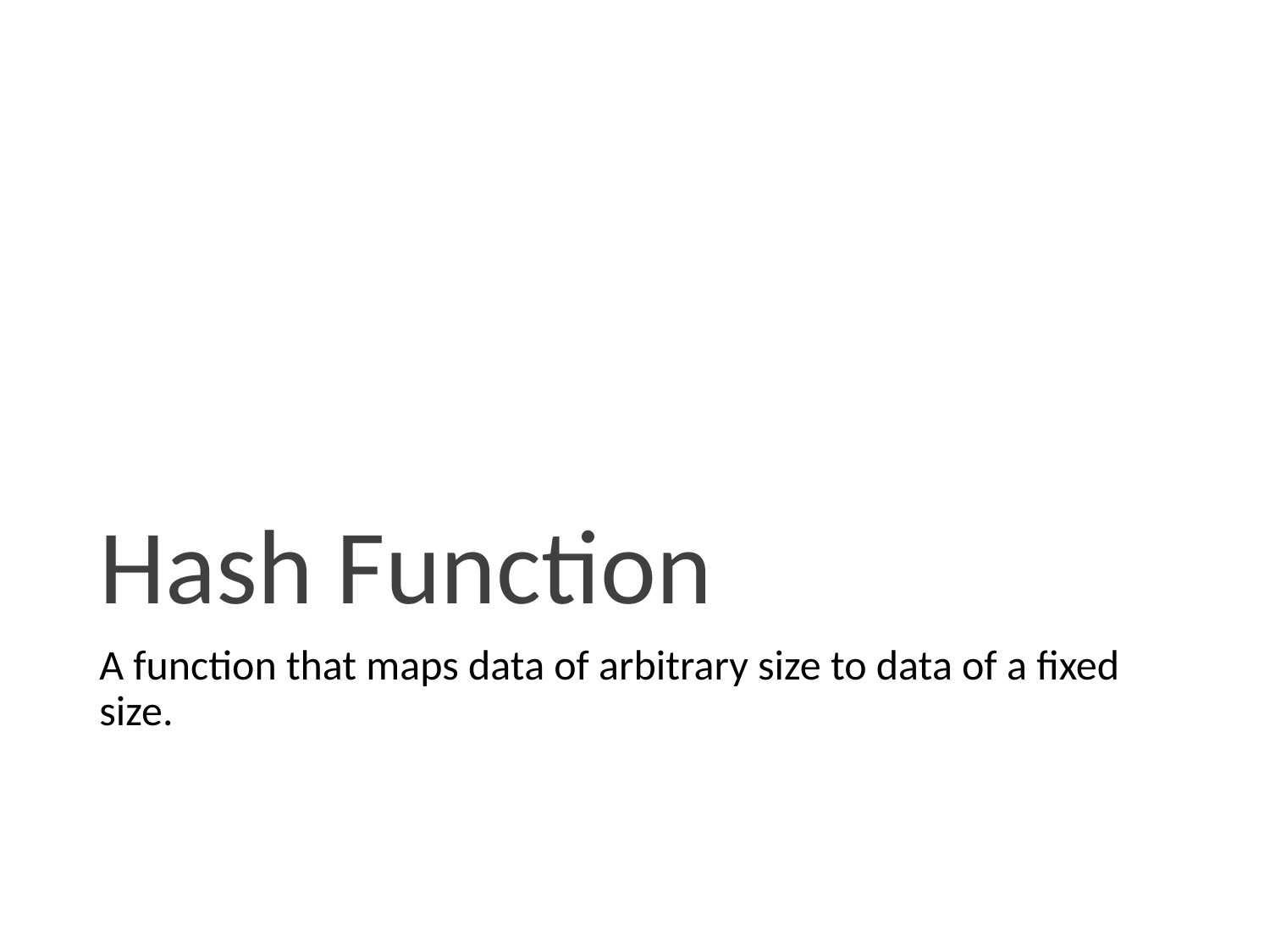

# Hash Function
A function that maps data of arbitrary size to data of a fixed size.